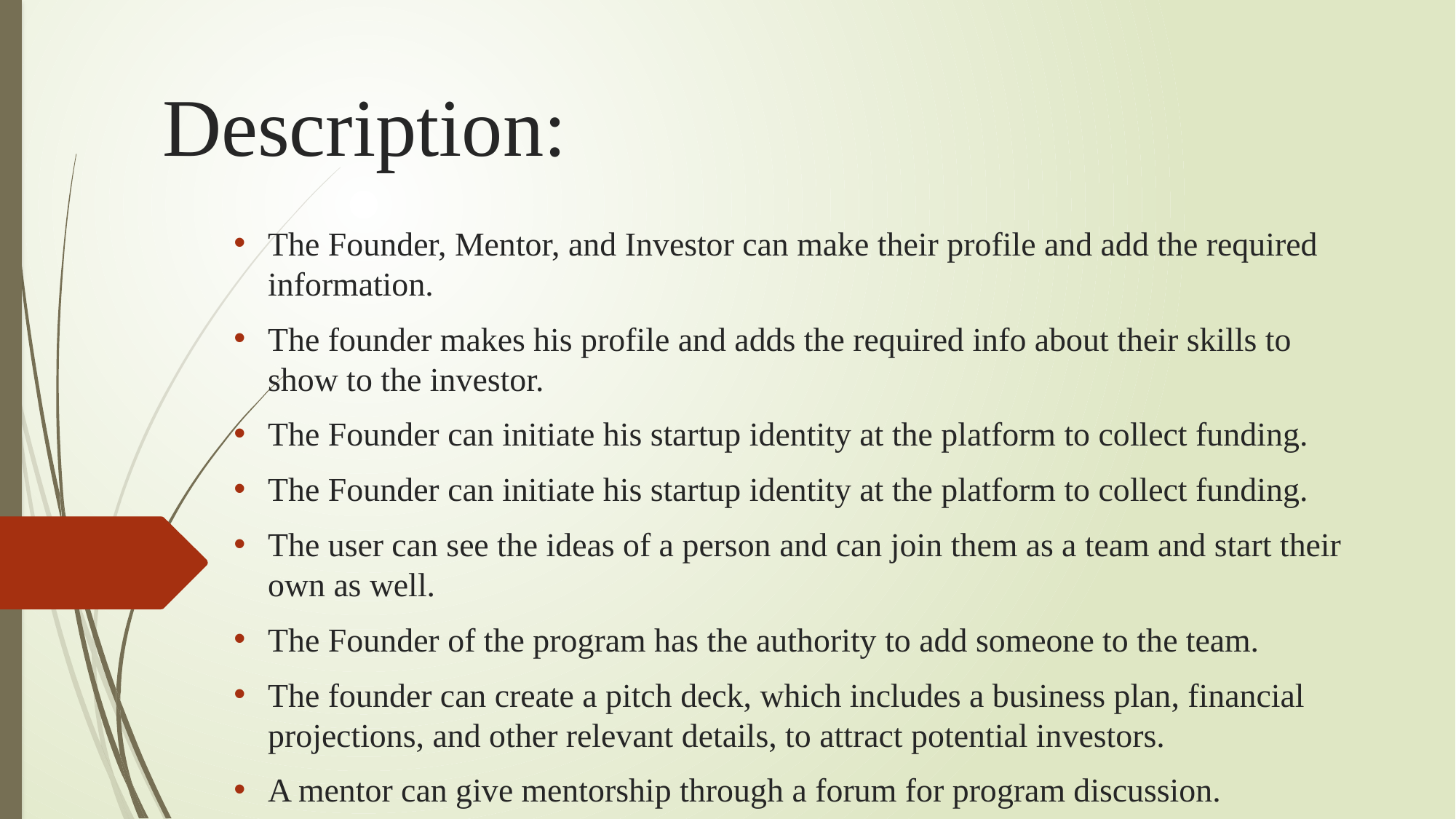

# Description:
The Founder, Mentor, and Investor can make their profile and add the required information.
The founder makes his profile and adds the required info about their skills to show to the investor.
The Founder can initiate his startup identity at the platform to collect funding.
The Founder can initiate his startup identity at the platform to collect funding.
The user can see the ideas of a person and can join them as a team and start their own as well.
The Founder of the program has the authority to add someone to the team.
The founder can create a pitch deck, which includes a business plan, financial projections, and other relevant details, to attract potential investors.
A mentor can give mentorship through a forum for program discussion.